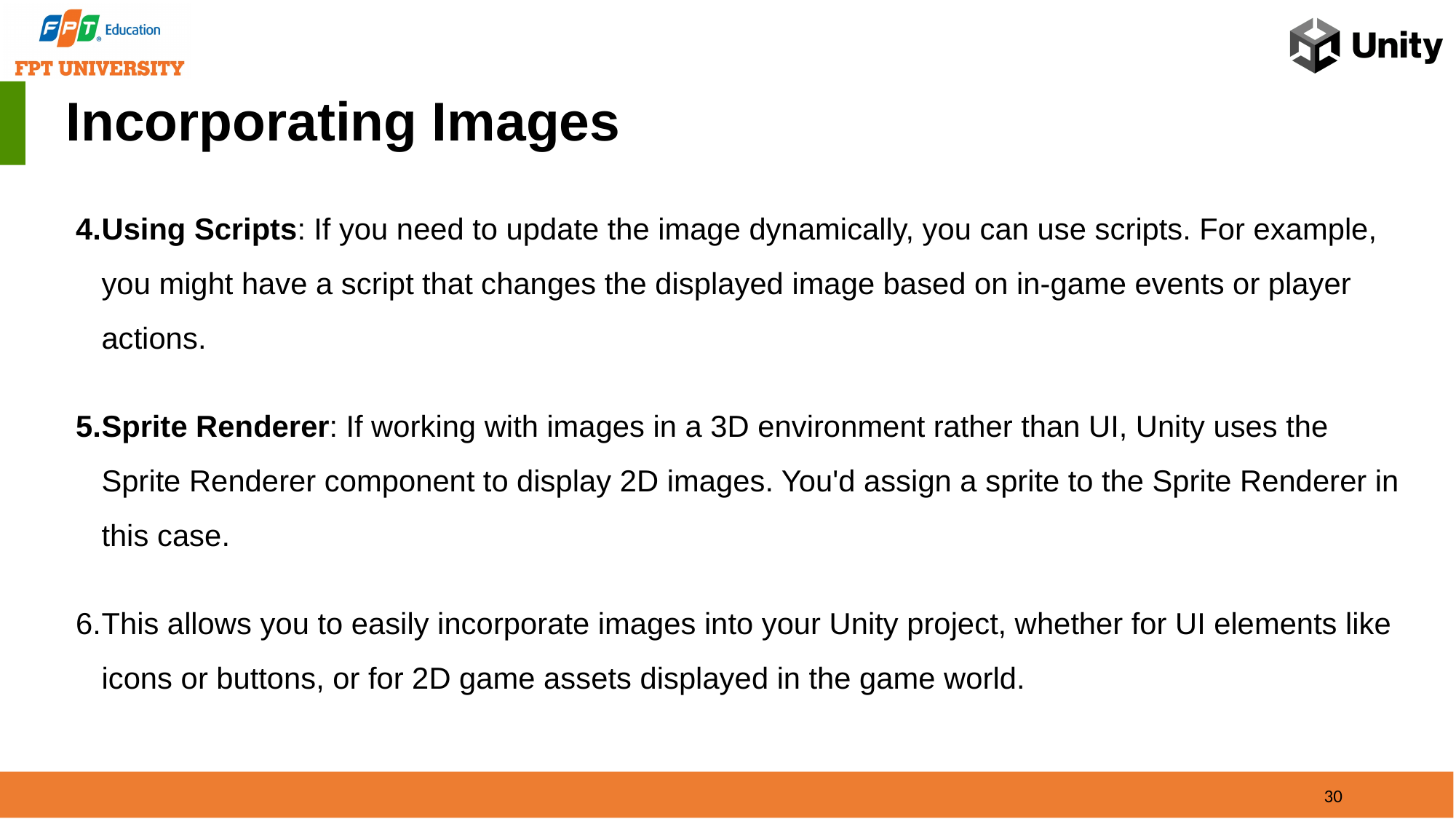

Incorporating Images
Using Scripts: If you need to update the image dynamically, you can use scripts. For example, you might have a script that changes the displayed image based on in-game events or player actions.
Sprite Renderer: If working with images in a 3D environment rather than UI, Unity uses the Sprite Renderer component to display 2D images. You'd assign a sprite to the Sprite Renderer in this case.
This allows you to easily incorporate images into your Unity project, whether for UI elements like icons or buttons, or for 2D game assets displayed in the game world.
30